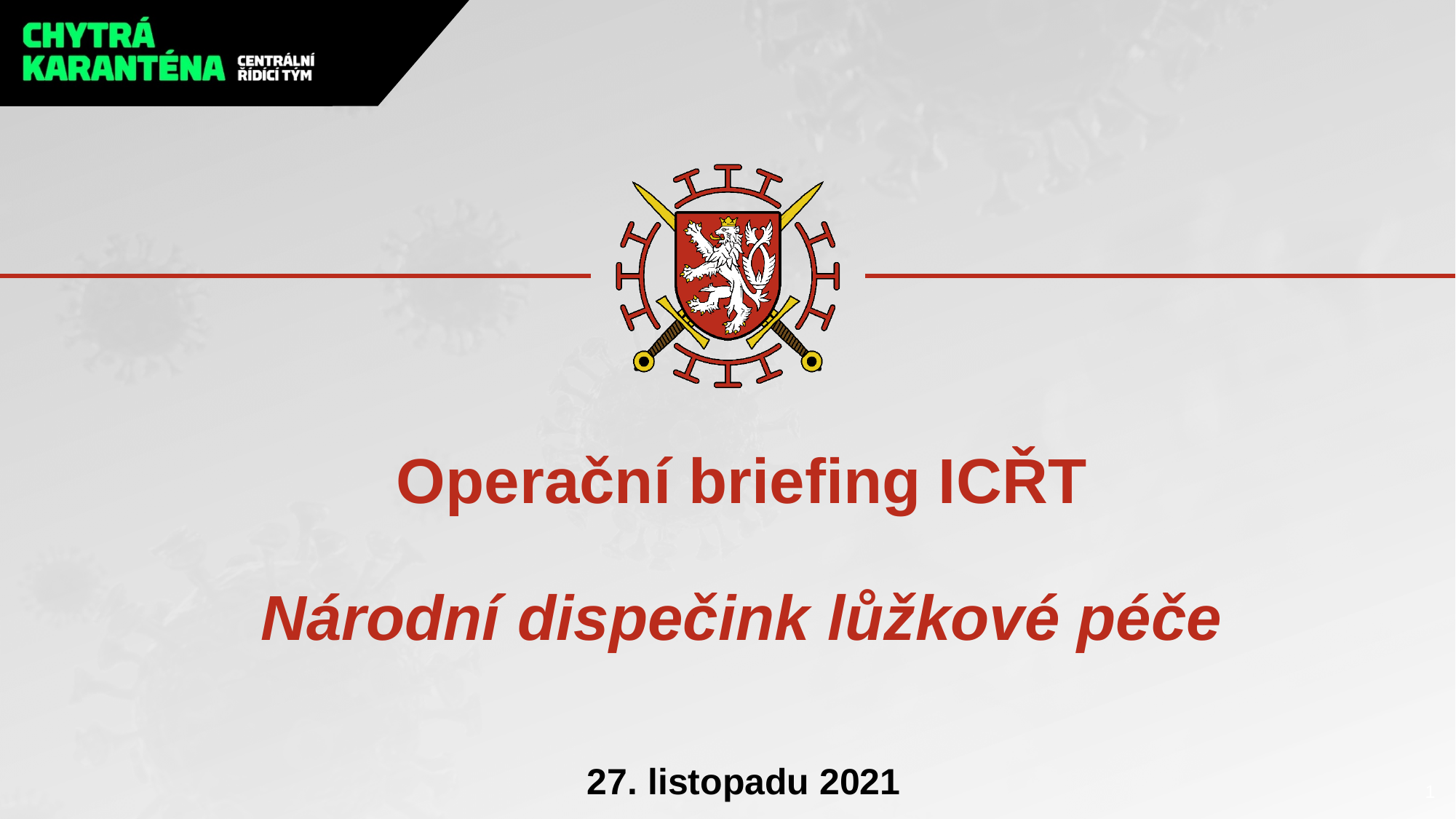

# Operační briefing ICŘT Národní dispečink lůžkové péče
27. listopadu 2021
1